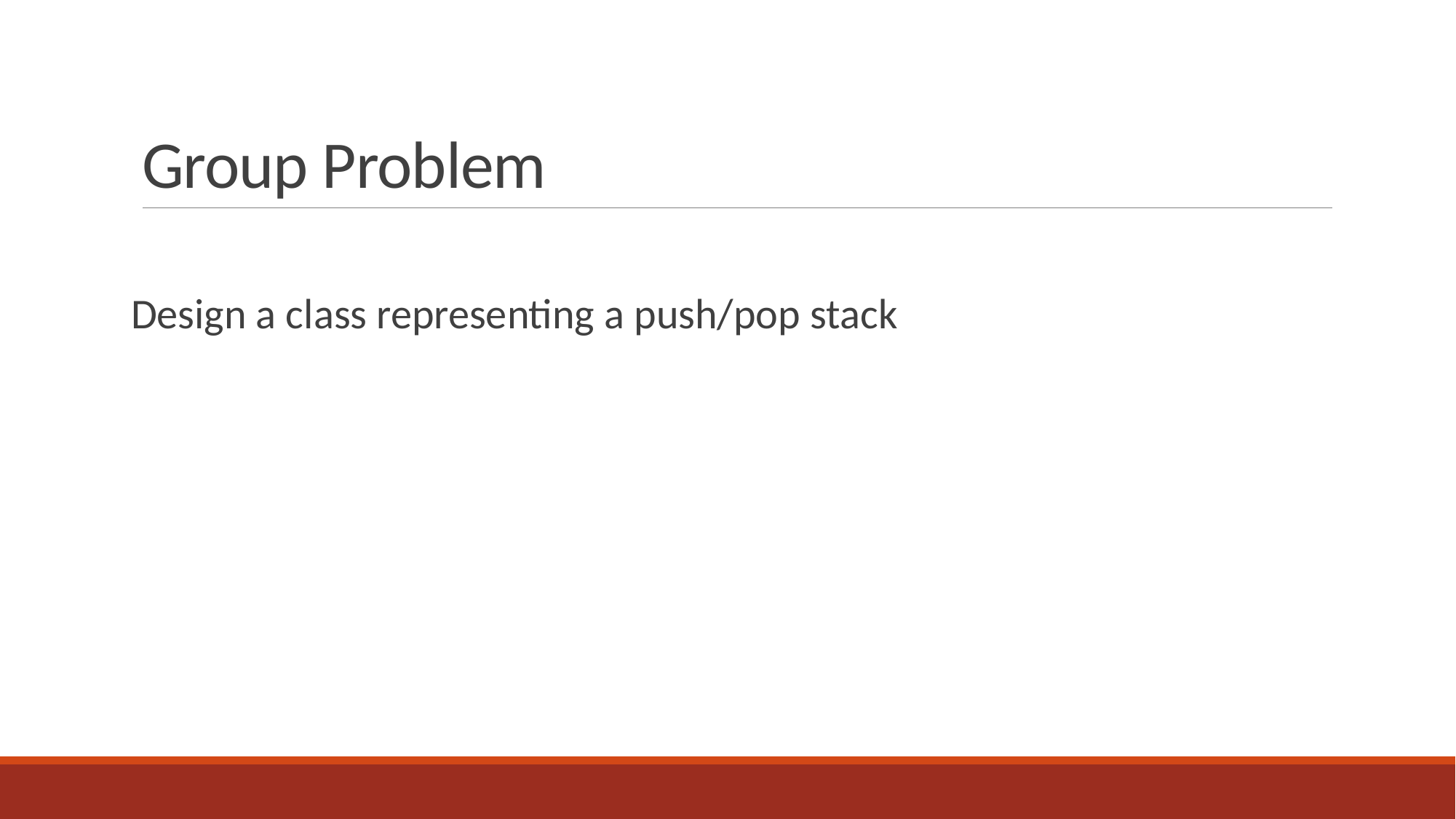

# Group Problem

Design a class representing a push/pop stack